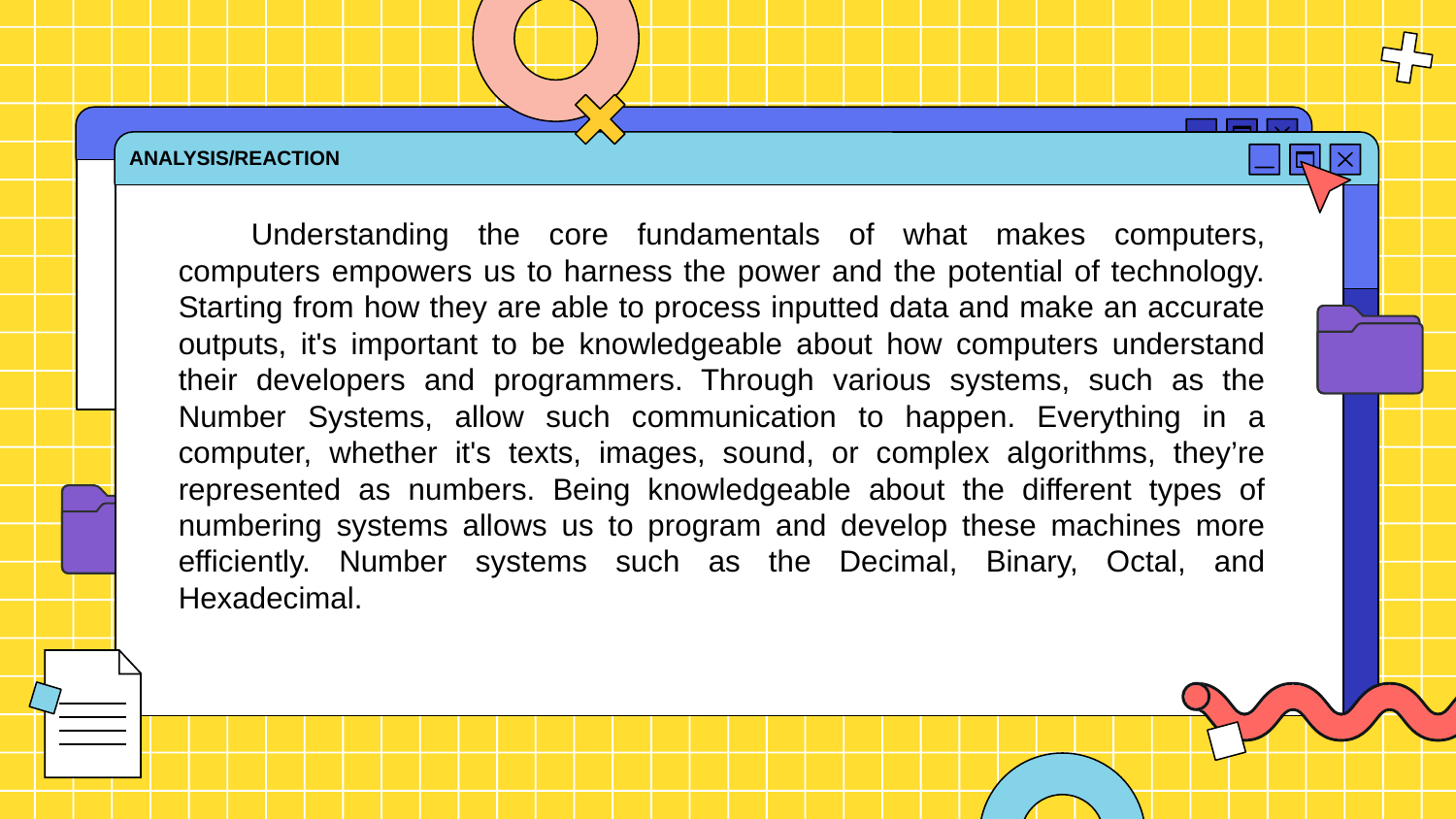

ANALYSIS/REACTION

Understanding the core fundamentals of what makes computers, computers empowers us to harness the power and the potential of technology. Starting from how they are able to process inputted data and make an accurate outputs, it's important to be knowledgeable about how computers understand their developers and programmers. Through various systems, such as the Number Systems, allow such communication to happen. Everything in a computer, whether it's texts, images, sound, or complex algorithms, they’re represented as numbers. Being knowledgeable about the different types of numbering systems allows us to program and develop these machines more efficiently. Number systems such as the Decimal, Binary, Octal, and Hexadecimal.